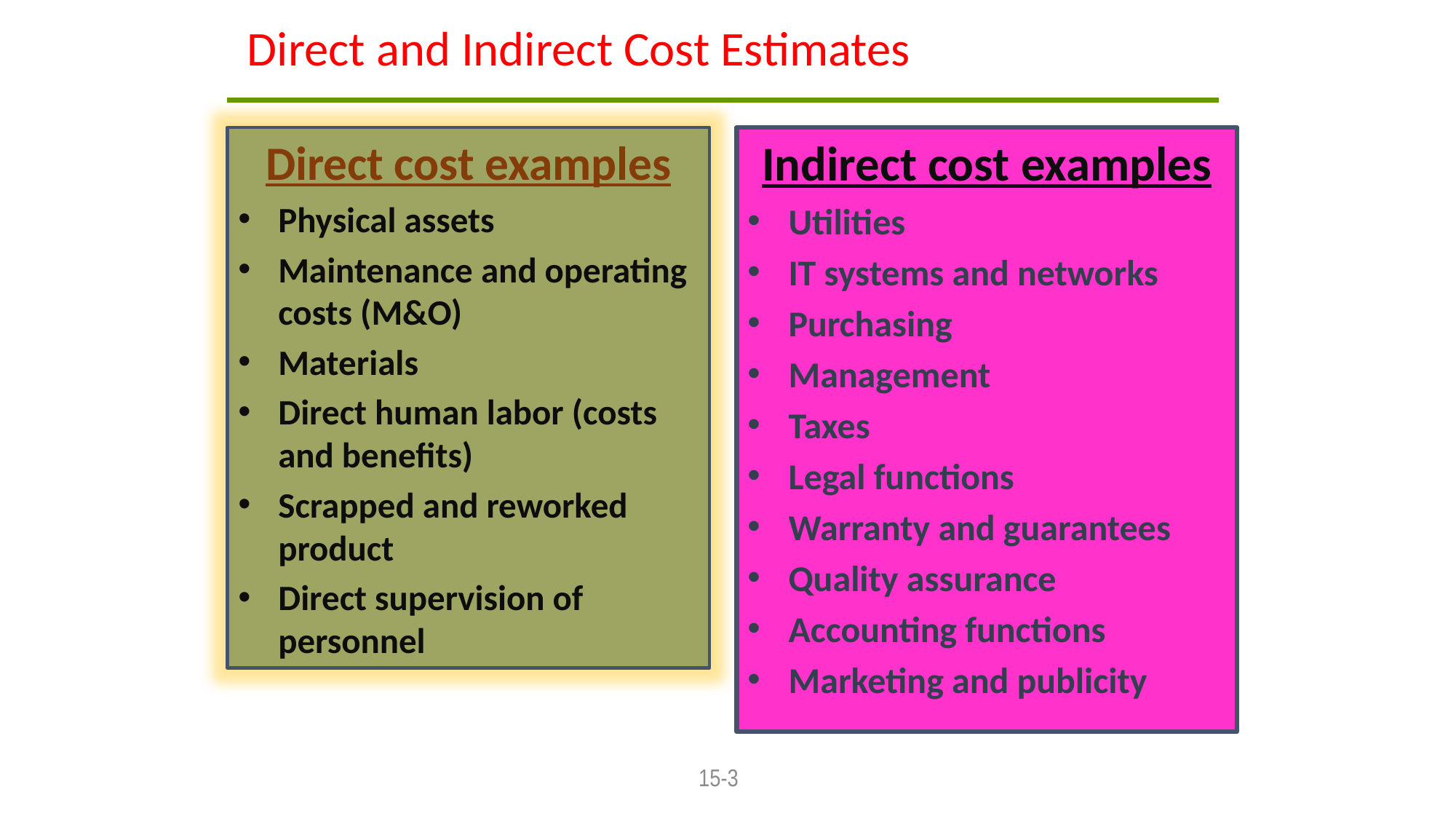

# Direct and Indirect Cost Estimates
Direct cost examples
Physical assets
Maintenance and operating costs (M&O)
Materials
Direct human labor (costs and benefits)
Scrapped and reworked product
Direct supervision of personnel

Indirect cost examples
Utilities
IT systems and networks
Purchasing
Management
Taxes
Legal functions
Warranty and guarantees
Quality assurance
Accounting functions
Marketing and publicity

15-3